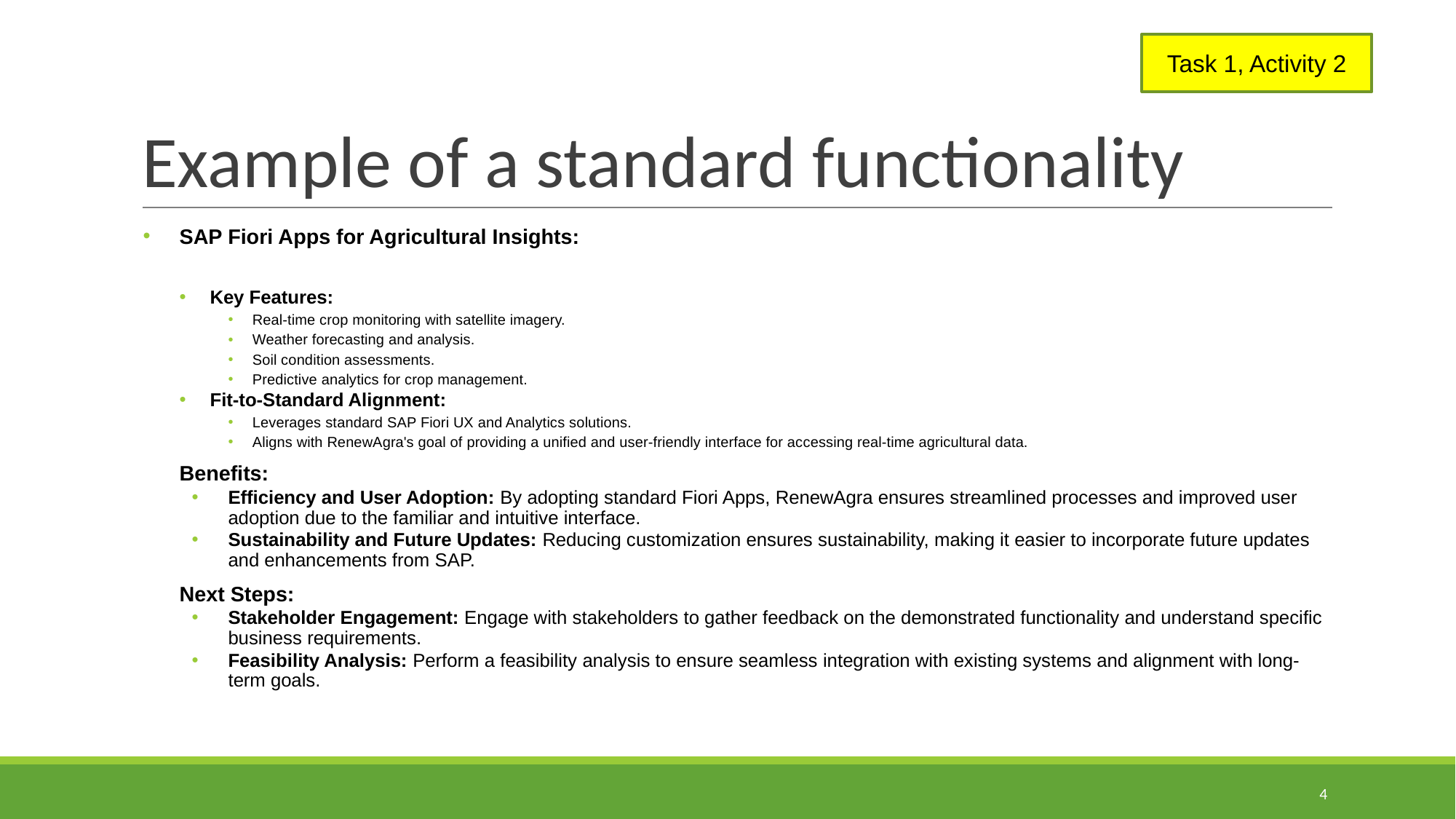

# Example of a standard functionality
Task 1, Activity 2
SAP Fiori Apps for Agricultural Insights:

Key Features:
Real-time crop monitoring with satellite imagery.
Weather forecasting and analysis.
Soil condition assessments.
Predictive analytics for crop management.
Fit-to-Standard Alignment:
Leverages standard SAP Fiori UX and Analytics solutions.
Aligns with RenewAgra's goal of providing a unified and user-friendly interface for accessing real-time agricultural data.
Benefits:
Efficiency and User Adoption: By adopting standard Fiori Apps, RenewAgra ensures streamlined processes and improved user adoption due to the familiar and intuitive interface.
Sustainability and Future Updates: Reducing customization ensures sustainability, making it easier to incorporate future updates and enhancements from SAP.
Next Steps:
Stakeholder Engagement: Engage with stakeholders to gather feedback on the demonstrated functionality and understand specific business requirements.
Feasibility Analysis: Perform a feasibility analysis to ensure seamless integration with existing systems and alignment with long-term goals.

4